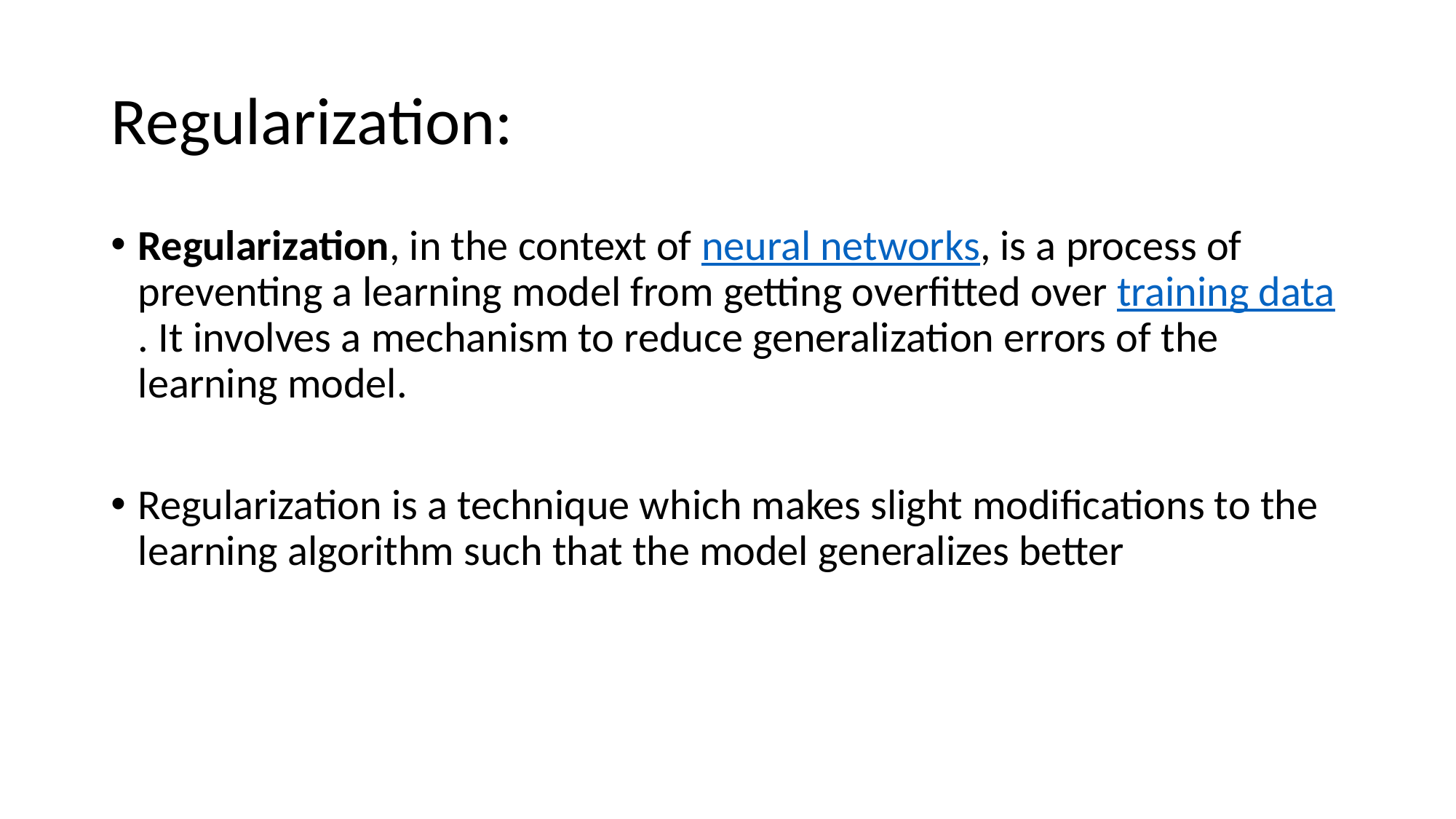

# Regularization:
Regularization, in the context of neural networks, is a process of preventing a learning model from getting overfitted over training data. It involves a mechanism to reduce generalization errors of the learning model.

Regularization is a technique which makes slight modifications to the learning algorithm such that the model generalizes better